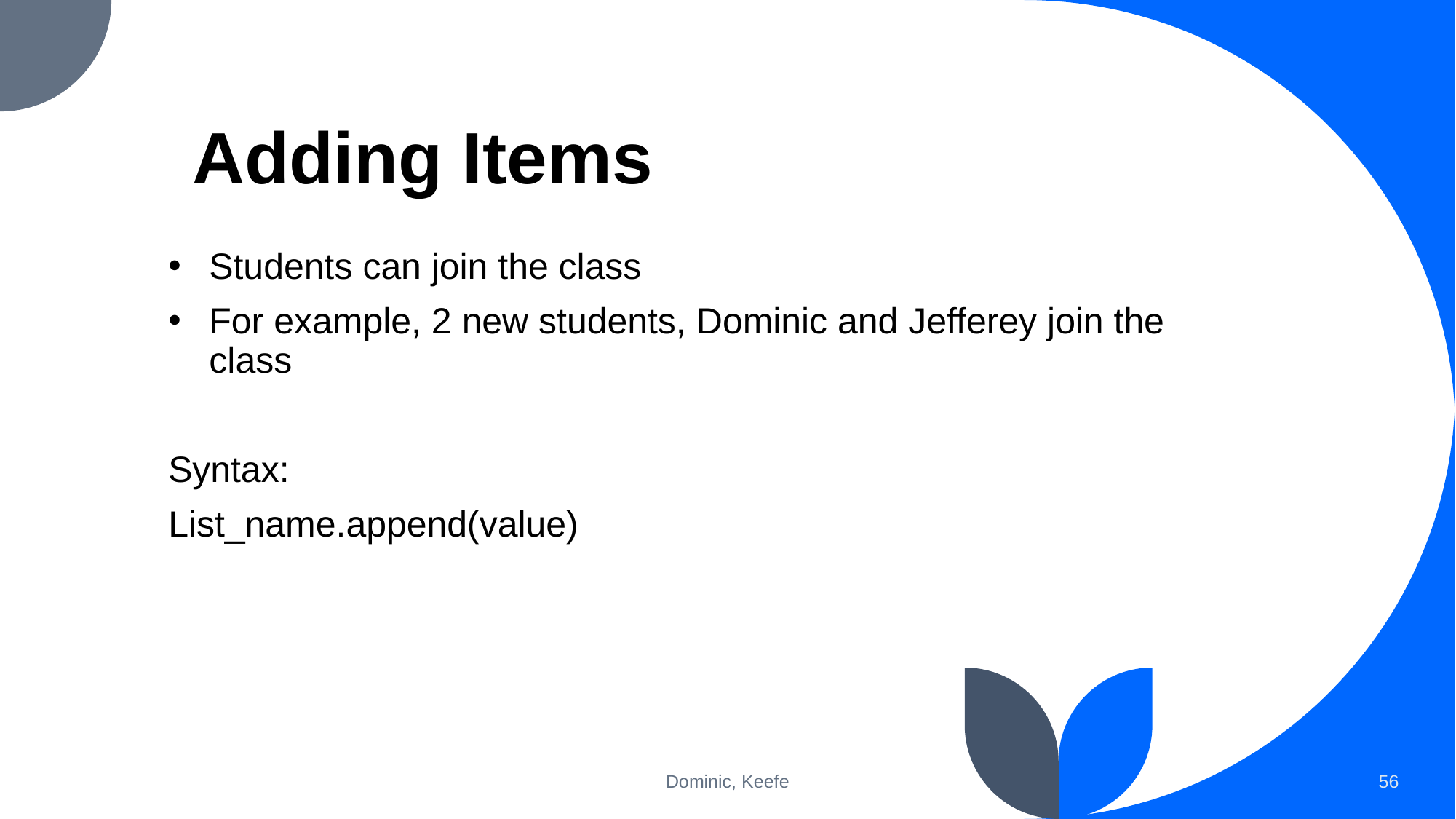

# Adding Items
Students can join the class
For example, 2 new students, Dominic and Jefferey join the class

Syntax:
List_name.append(value)
Dominic, Keefe
56